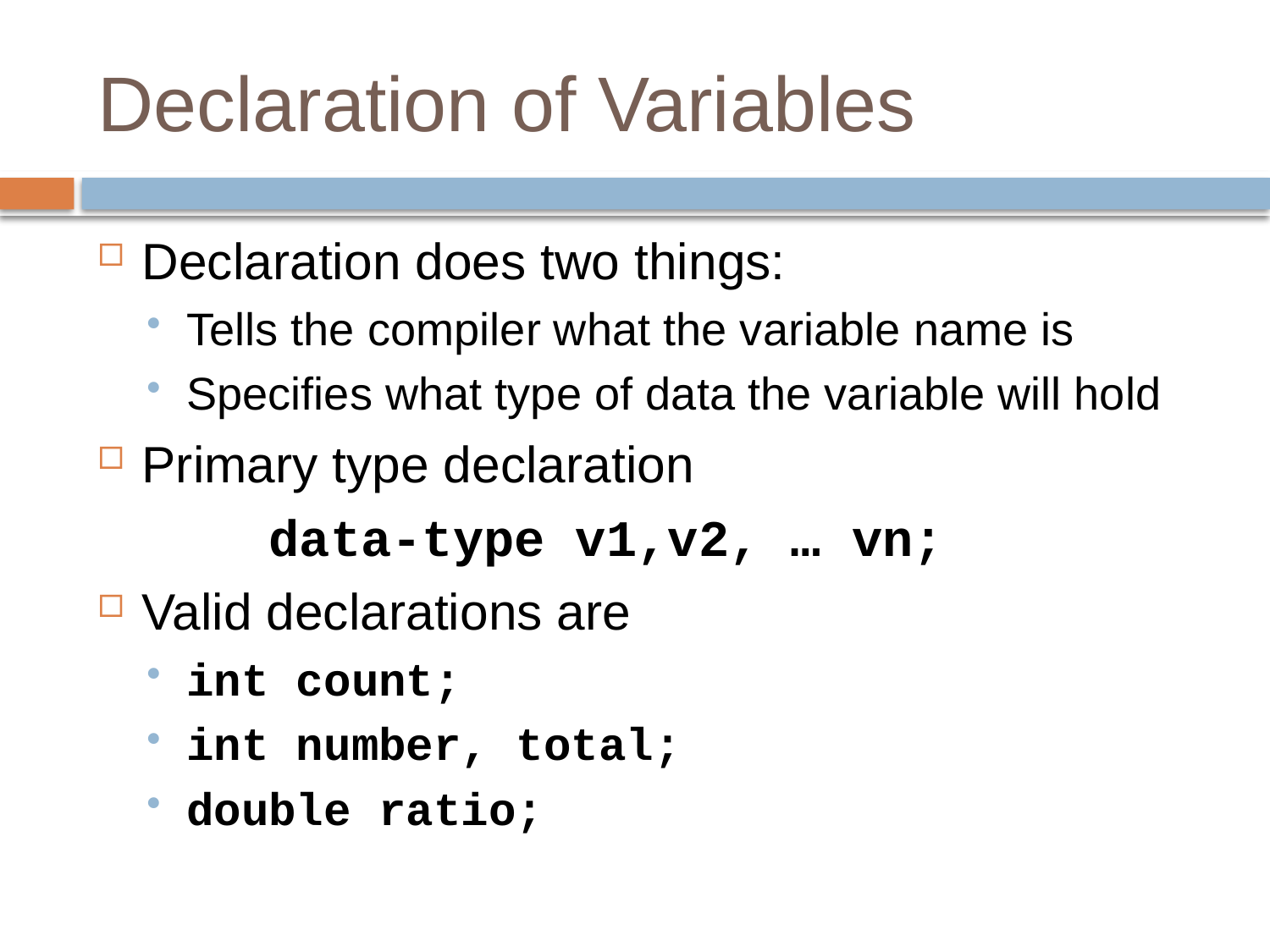

# Declaration of Variables
Declaration does two things:
Tells the compiler what the variable name is
Specifies what type of data the variable will hold
Primary type declaration
		data-type v1,v2, … vn;
Valid declarations are
int count;
int number, total;
double ratio;